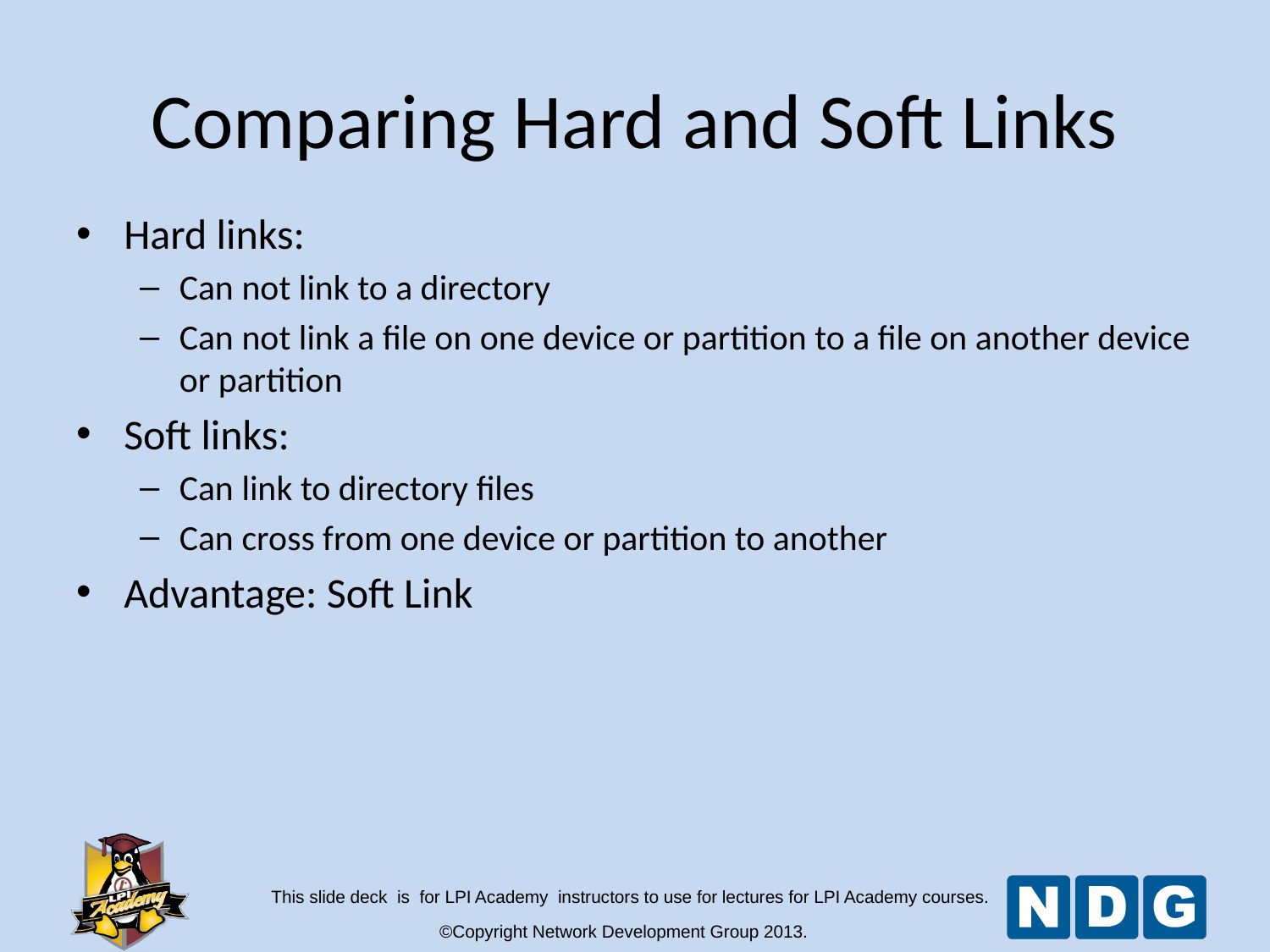

Comparing Hard and Soft Links
Hard links:
Can not link to a directory
Can not link a file on one device or partition to a file on another device or partition
Soft links:
Can link to directory files
Can cross from one device or partition to another
Advantage: Soft Link